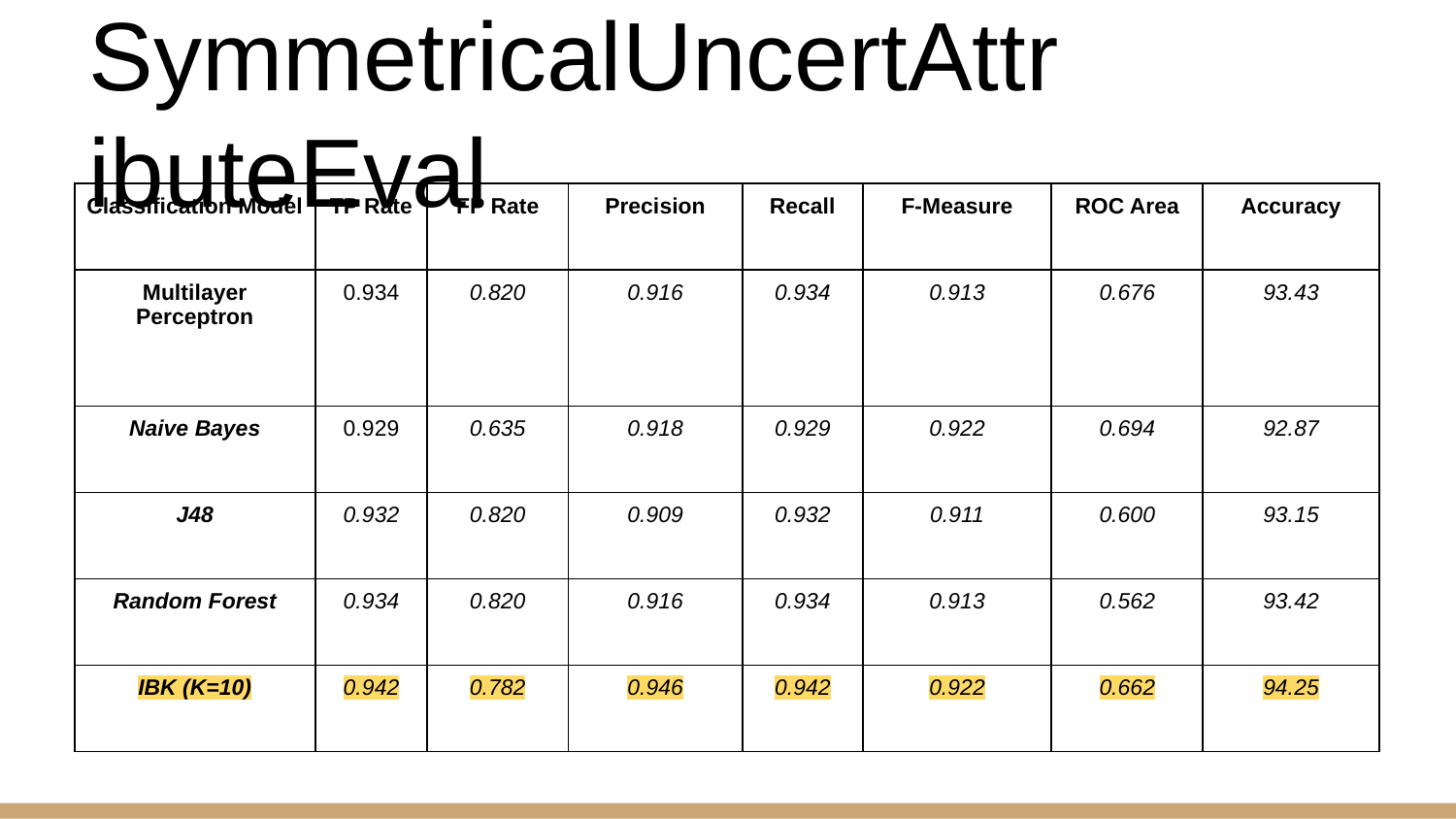

# SymmetricalUncertAttributeEval
| Classification Model | TP Rate | FP Rate | Precision | Recall | F-Measure | ROC Area | Accuracy |
| --- | --- | --- | --- | --- | --- | --- | --- |
| Multilayer Perceptron | 0.934 | 0.820 | 0.916 | 0.934 | 0.913 | 0.676 | 93.43 |
| Naive Bayes | 0.929 | 0.635 | 0.918 | 0.929 | 0.922 | 0.694 | 92.87 |
| J48 | 0.932 | 0.820 | 0.909 | 0.932 | 0.911 | 0.600 | 93.15 |
| Random Forest | 0.934 | 0.820 | 0.916 | 0.934 | 0.913 | 0.562 | 93.42 |
| IBK (K=10) | 0.942 | 0.782 | 0.946 | 0.942 | 0.922 | 0.662 | 94.25 |